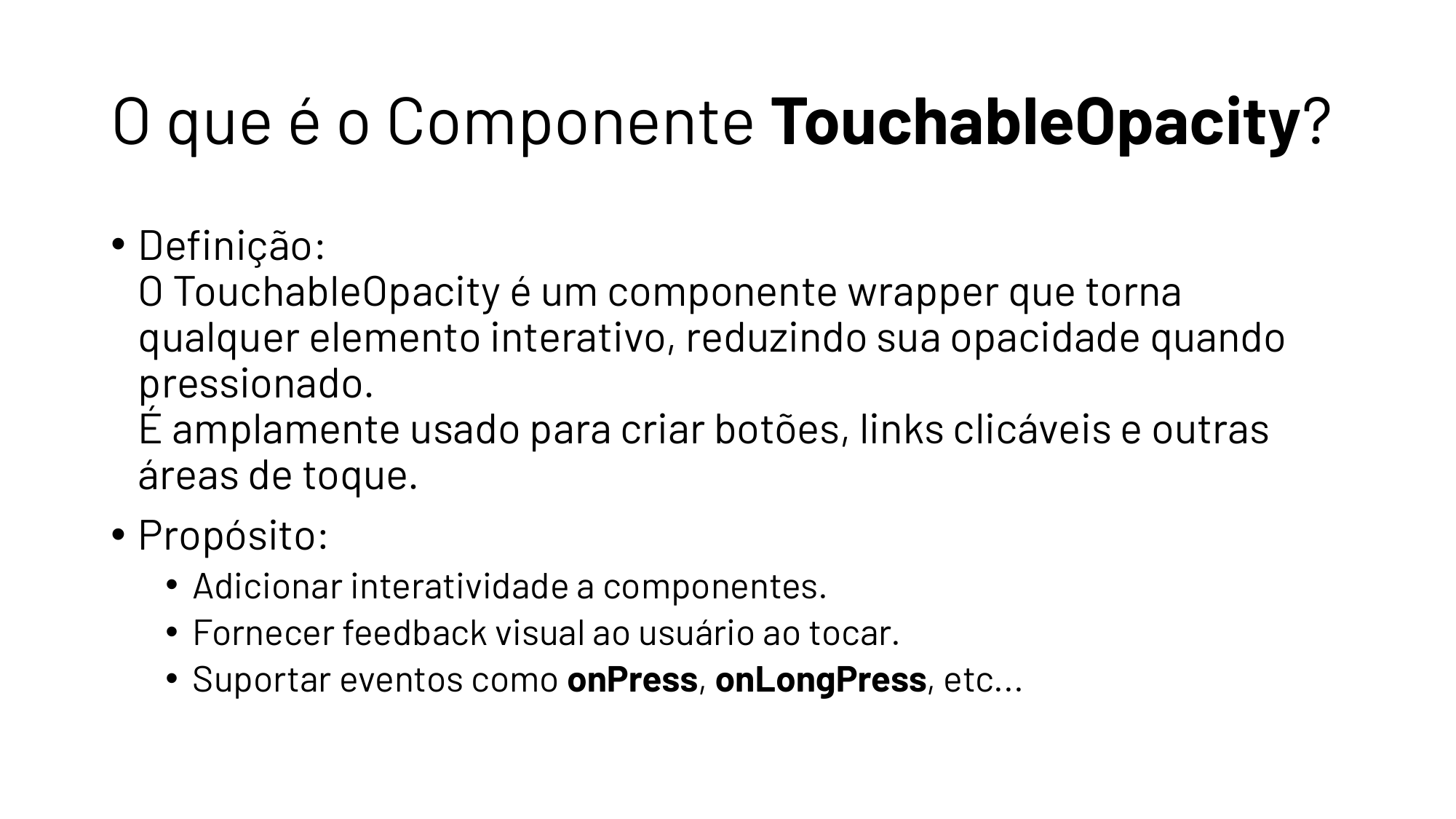

# O que é o Componente TouchableOpacity?
Definição:
O TouchableOpacity é um componente wrapper que torna qualquer elemento interativo, reduzindo sua opacidade quando pressionado.
É amplamente usado para criar botões, links clicáveis e outras áreas de toque.
Propósito:
Adicionar interatividade a componentes.
Fornecer feedback visual ao usuário ao tocar.
Suportar eventos como onPress, onLongPress, etc...